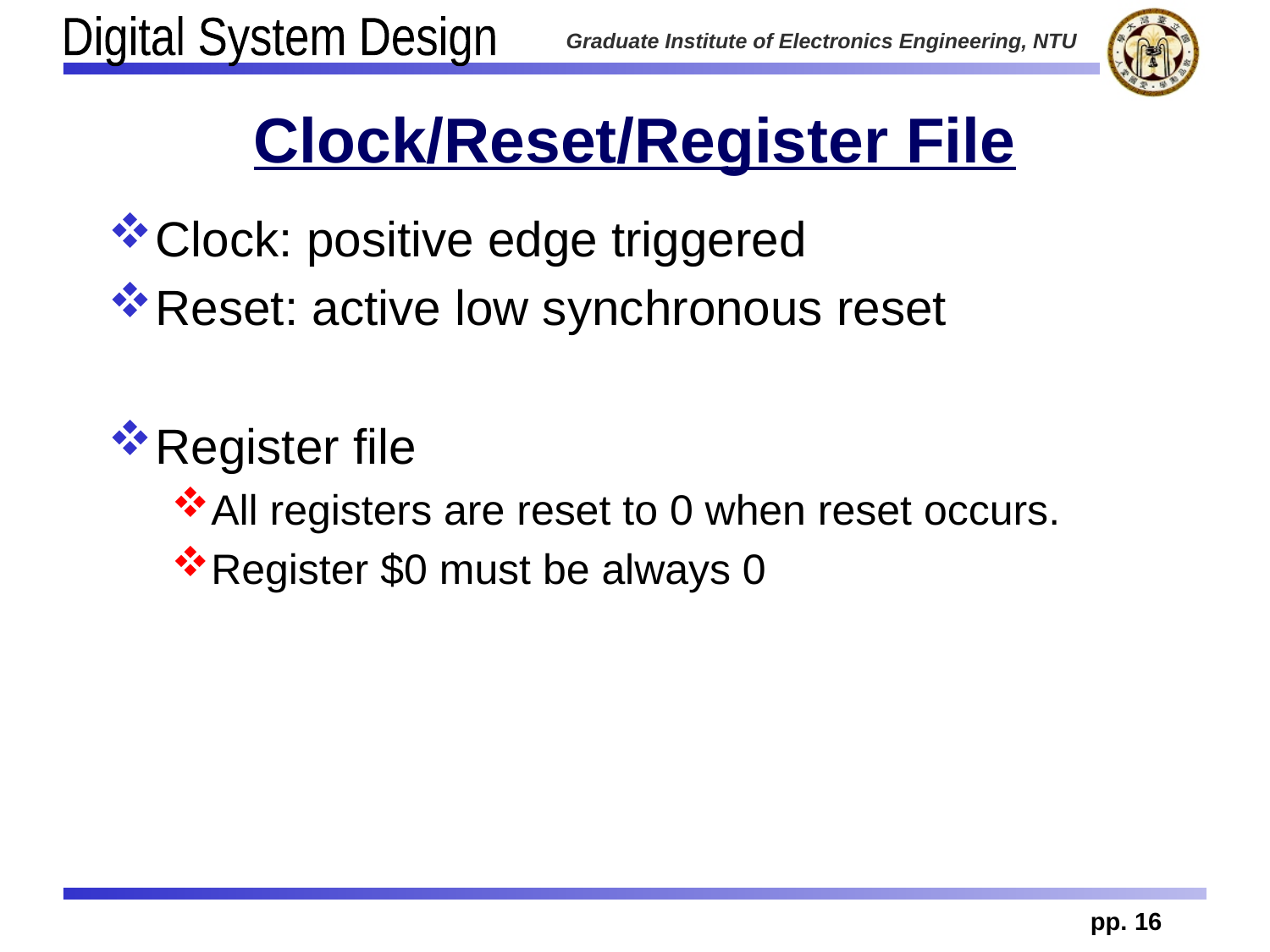

# Clock/Reset/Register File
Clock: positive edge triggered
Reset: active low synchronous reset

Register file
All registers are reset to 0 when reset occurs.
Register $0 must be always 0

pp. 16